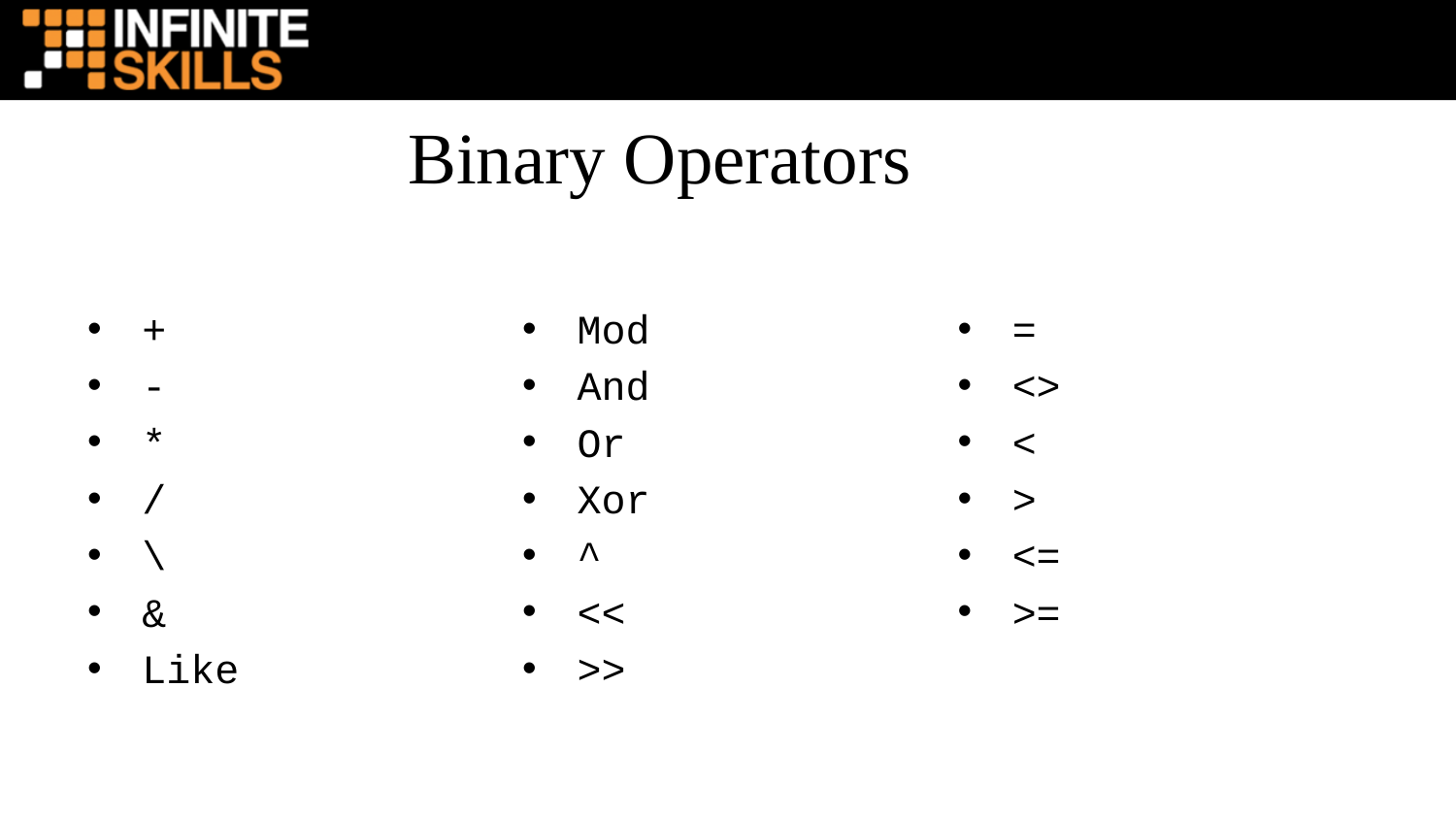

Binary Operators
+
-
*
/
\
&
Like
Mod
And
Or
Xor
^
<<
>>
=
<>
<
>
<=
>=